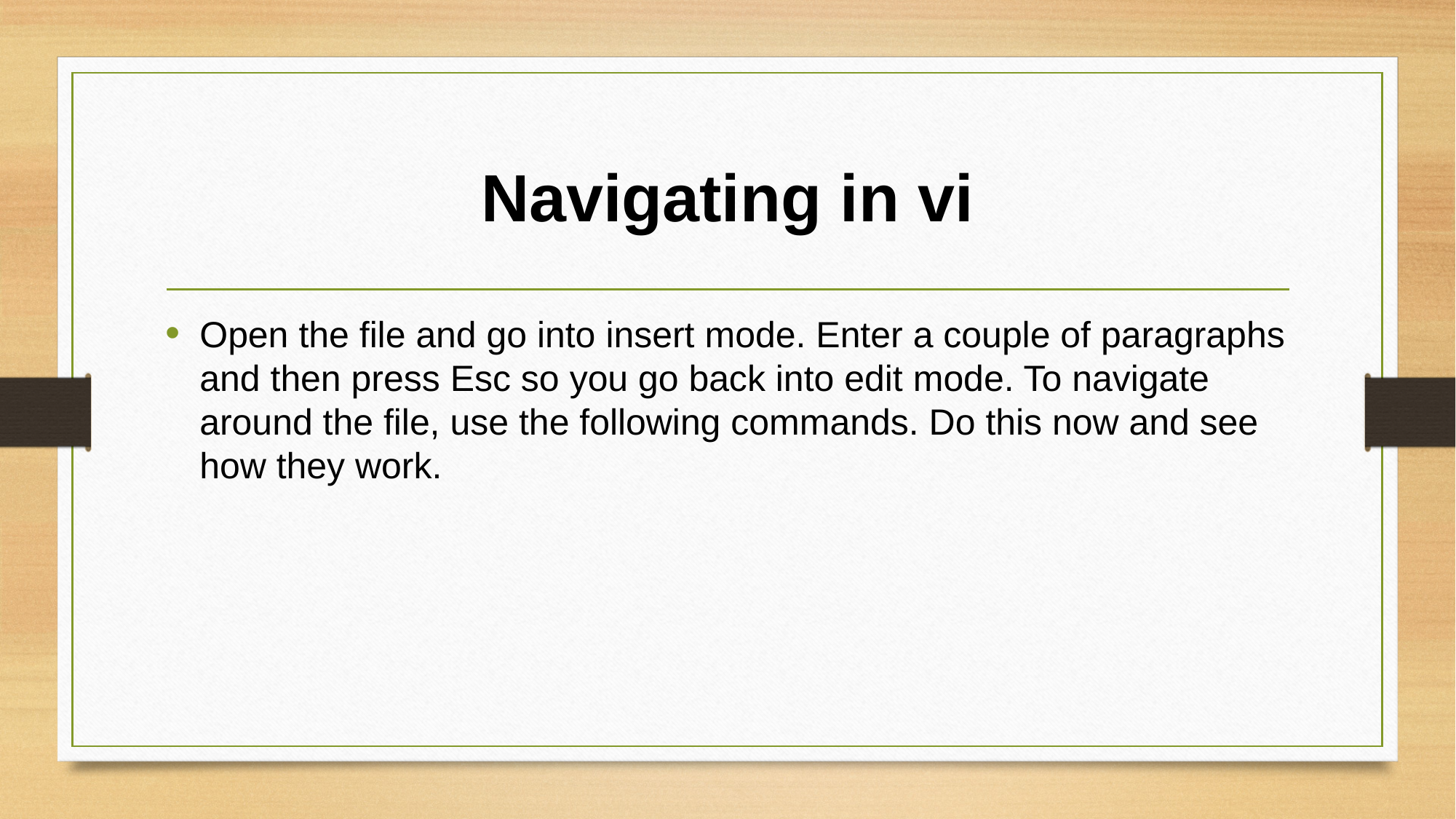

# Navigating in vi
Open the file and go into insert mode. Enter a couple of paragraphs and then press Esc so you go back into edit mode. To navigate around the file, use the following commands. Do this now and see how they work.